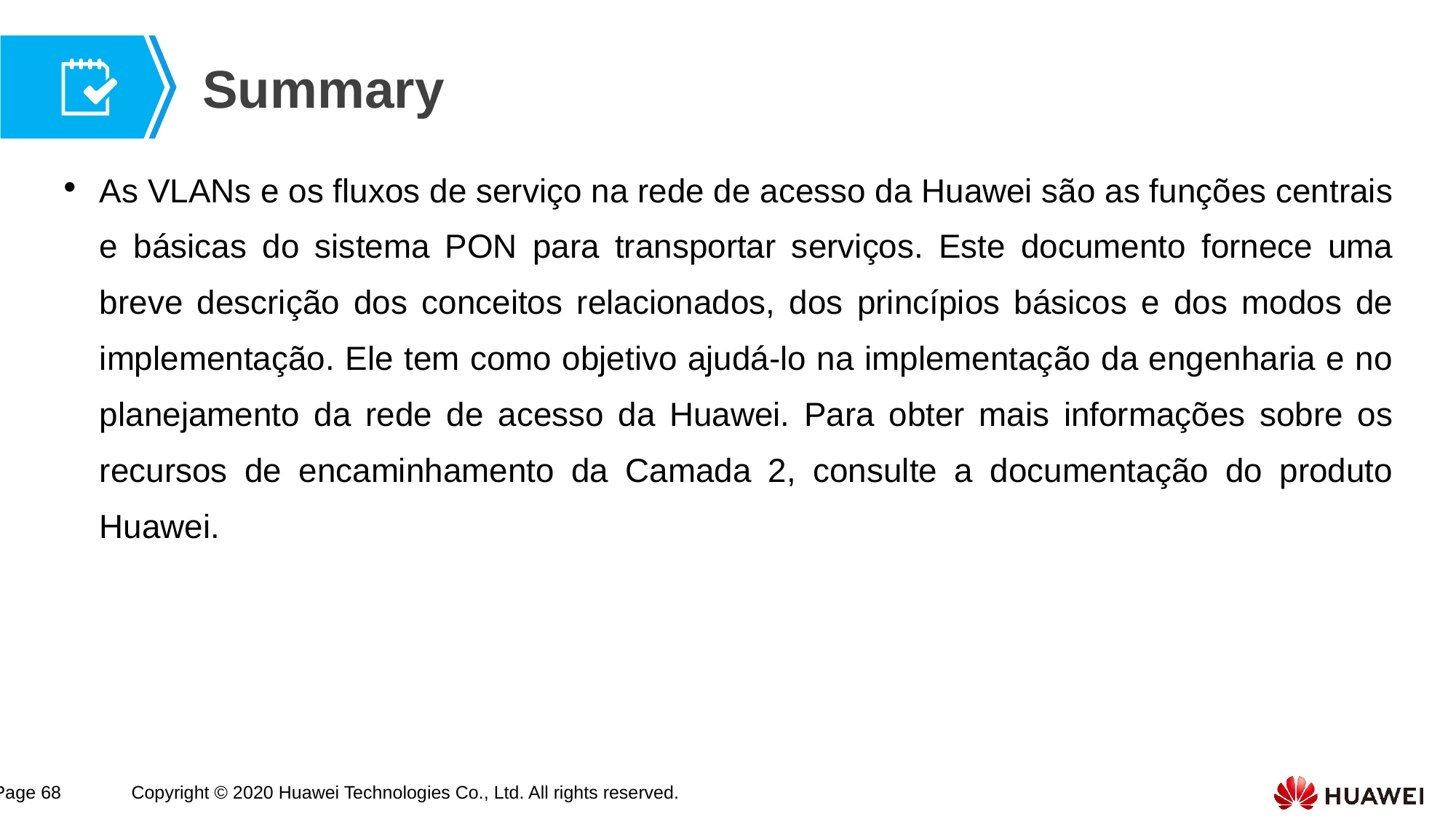

As VLANs e os fluxos de serviço na rede de acesso da Huawei são as funções centrais e básicas do sistema PON para transportar serviços. Este documento fornece uma breve descrição dos conceitos relacionados, dos princípios básicos e dos modos de implementação. Ele tem como objetivo ajudá-lo na implementação da engenharia e no planejamento da rede de acesso da Huawei. Para obter mais informações sobre os recursos de encaminhamento da Camada 2, consulte a documentação do produto Huawei.